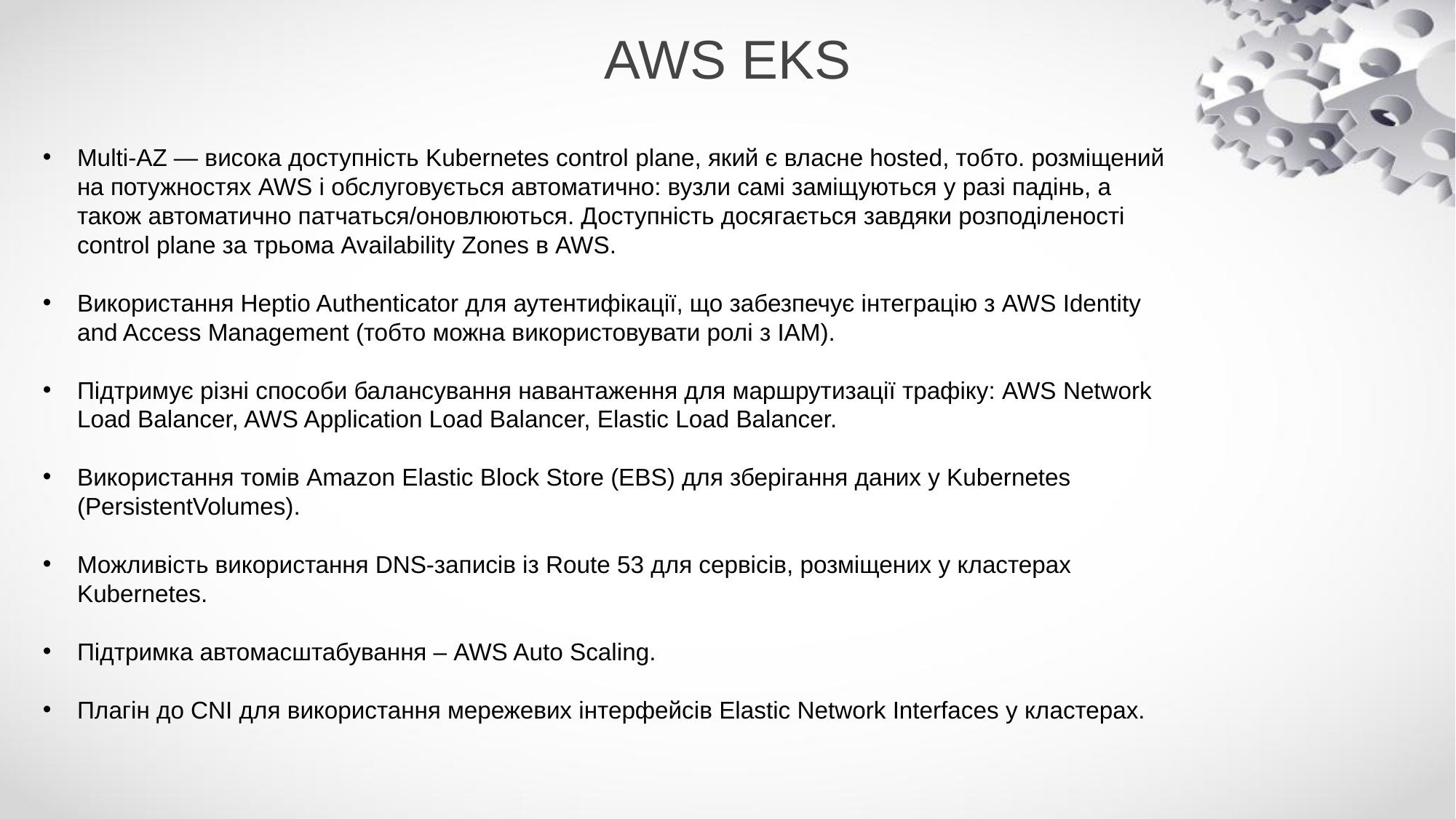

# AWS EKS
Multi-AZ — висока доступність Kubernetes control plane, який є власне hosted, тобто. розміщений на потужностях AWS і обслуговується автоматично: вузли самі заміщуються у разі падінь, а також автоматично патчаться/оновлюються. Доступність досягається завдяки розподіленості control plane за трьома Availability Zones в AWS.

Використання Heptio Authenticator для аутентифікації, що забезпечує інтеграцію з AWS Identity and Access Management (тобто можна використовувати ролі з IAM).

Підтримує різні способи балансування навантаження для маршрутизації трафіку: AWS Network Load Balancer, AWS Application Load Balancer, Elastic Load Balancer.

Використання томів Amazon Elastic Block Store (EBS) для зберігання даних у Kubernetes (PersistentVolumes).

Можливість використання DNS-записів із Route 53 для сервісів, розміщених у кластерах Kubernetes.

Підтримка автомасштабування – AWS Auto Scaling.

Плагін до CNI для використання мережевих інтерфейсів Elastic Network Interfaces у кластерах.